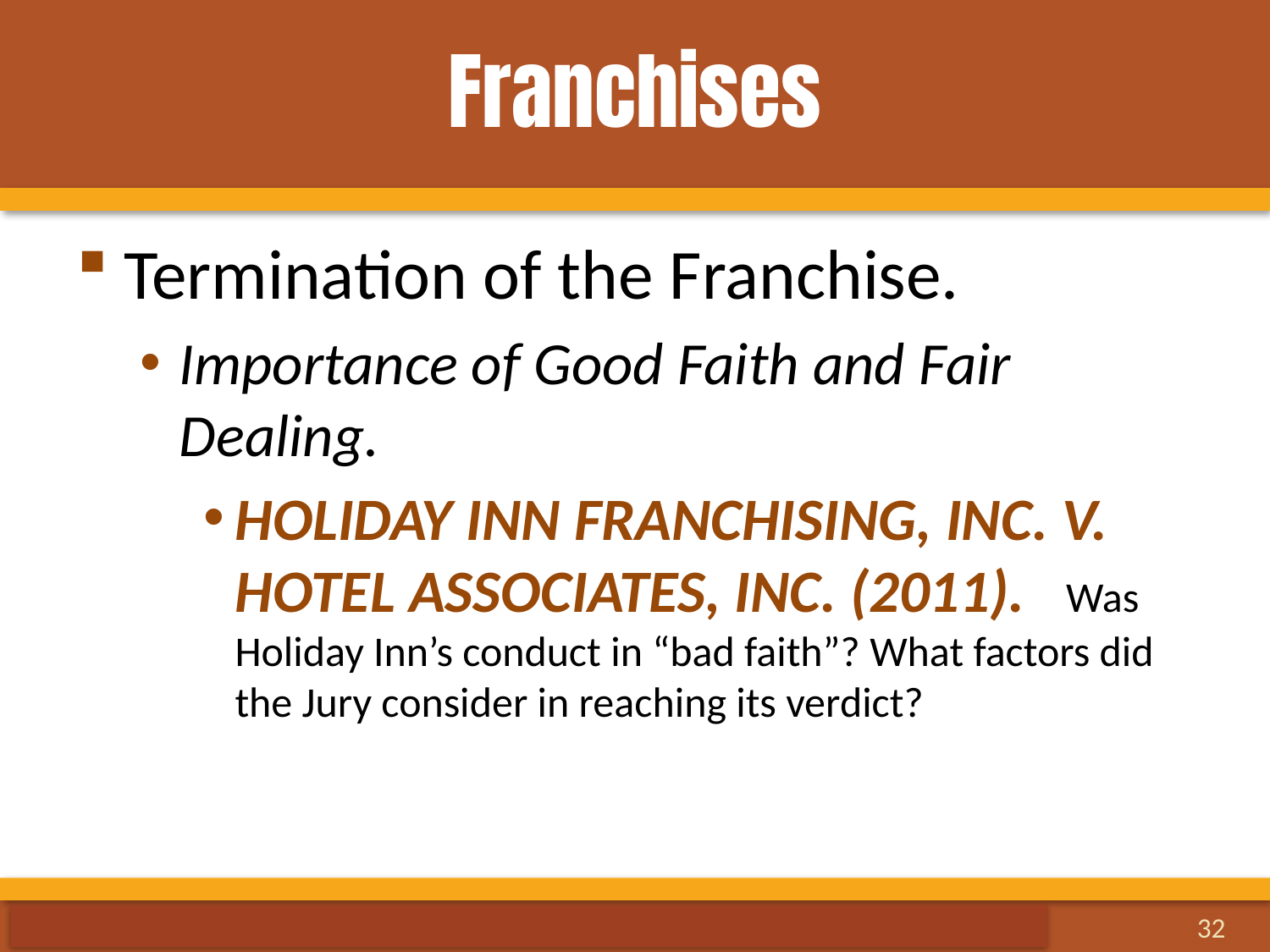

# Franchises
Termination of the Franchise.
Importance of Good Faith and Fair Dealing.
Holiday Inn Franchising, Inc. v. Hotel Associates, Inc. (2011).   Was Holiday Inn’s conduct in “bad faith”? What factors did the Jury consider in reaching its verdict?
32